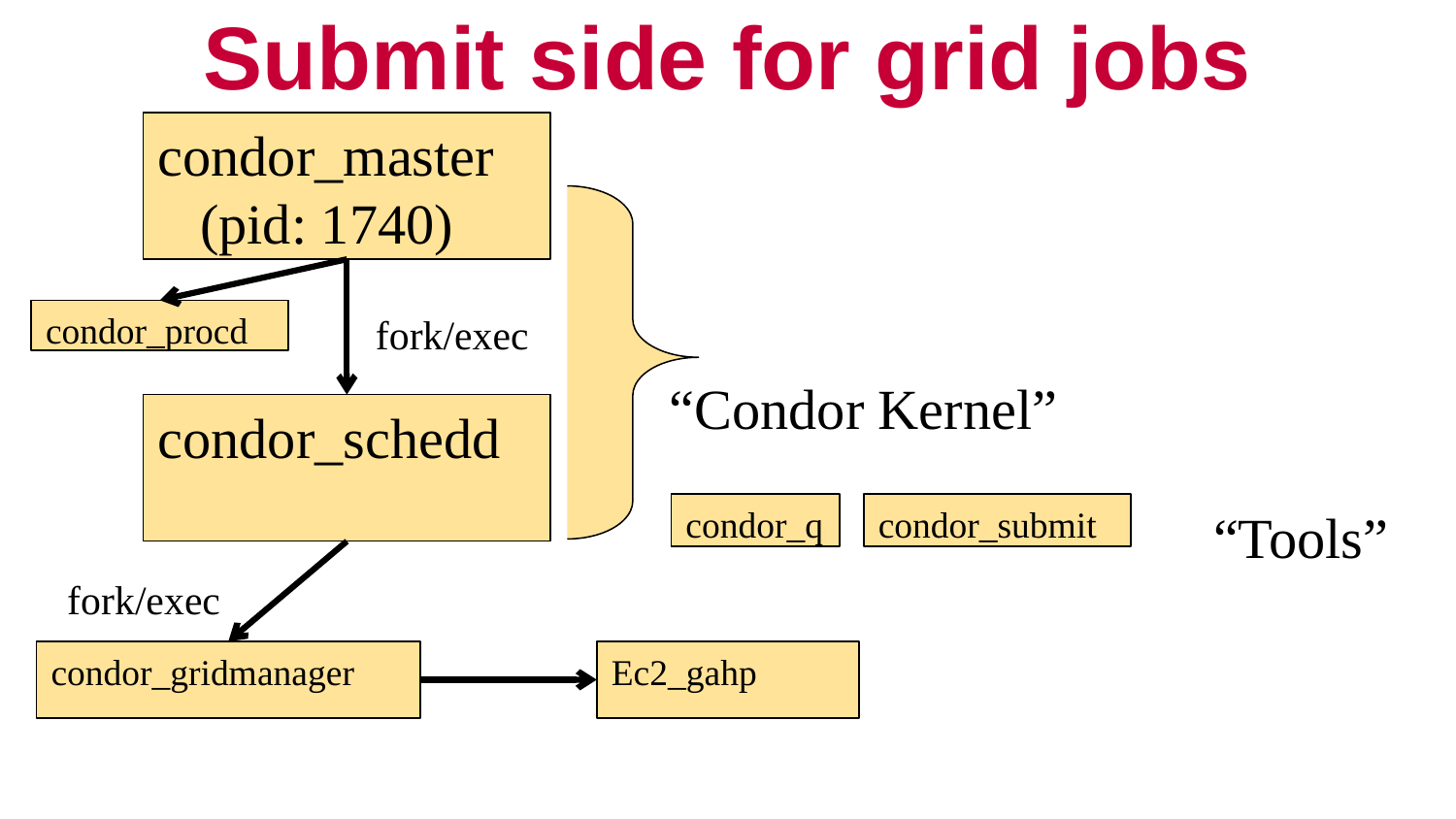

# Submit side for grid jobs
condor_master
   (pid: 1740)

condor_procd

fork/exec
“Condor Kernel”
condor_schedd
condor_submit
condor_q
“Tools”
fork/exec
condor_gridmanager
Ec2_gahp